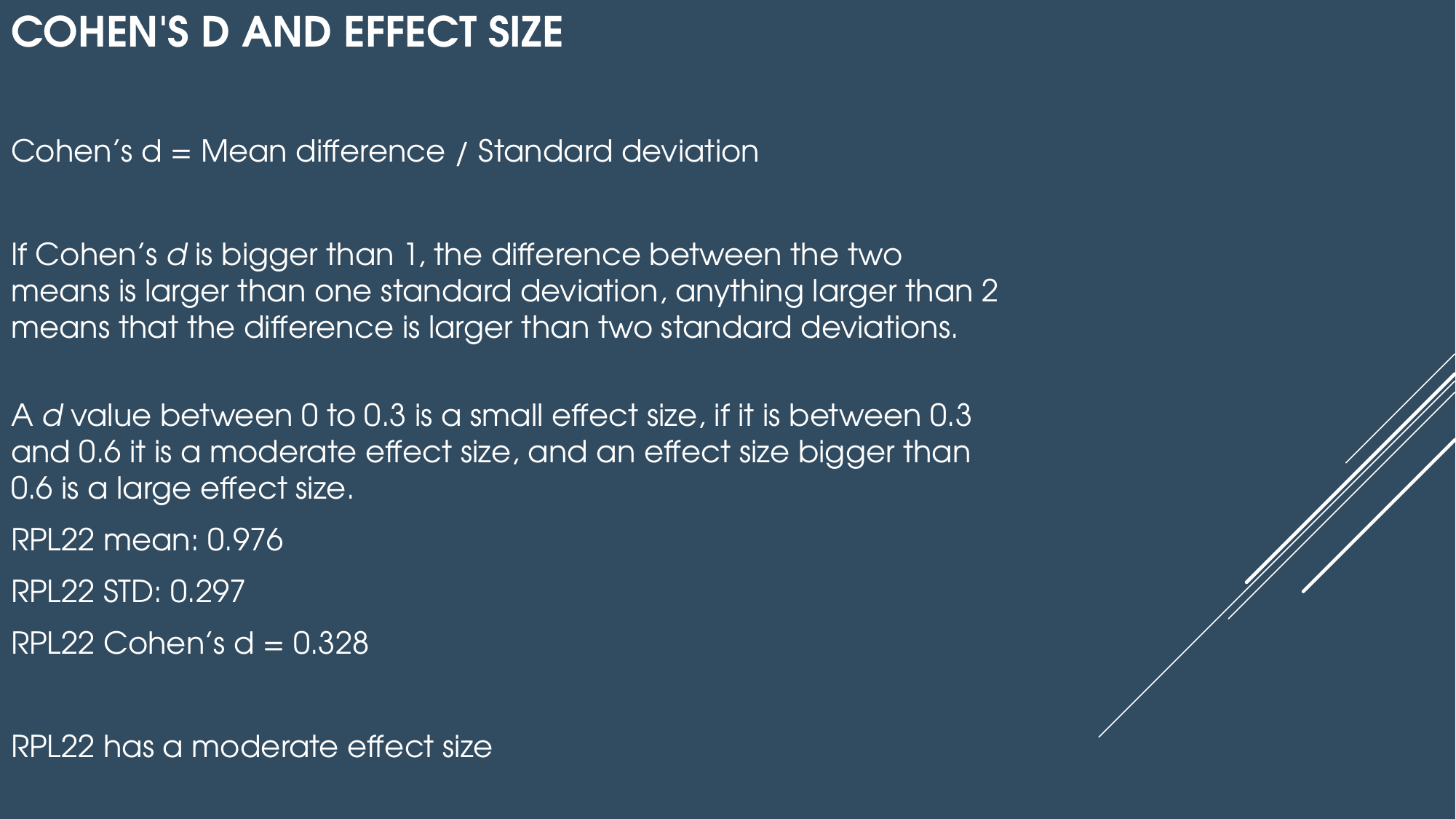

# Cohen's d and Effect Size
Cohen’s d = Mean difference / Standard deviation

If Cohen’s d is bigger than 1, the difference between the two means is larger than one standard deviation, anything larger than 2 means that the difference is larger than two standard deviations.
A d value between 0 to 0.3 is a small effect size, if it is between 0.3 and 0.6 it is a moderate effect size, and an effect size bigger than 0.6 is a large effect size.
RPL22 mean: 0.976
RPL22 STD: 0.297
RPL22 Cohen’s d = 0.328

RPL22 has a moderate effect size